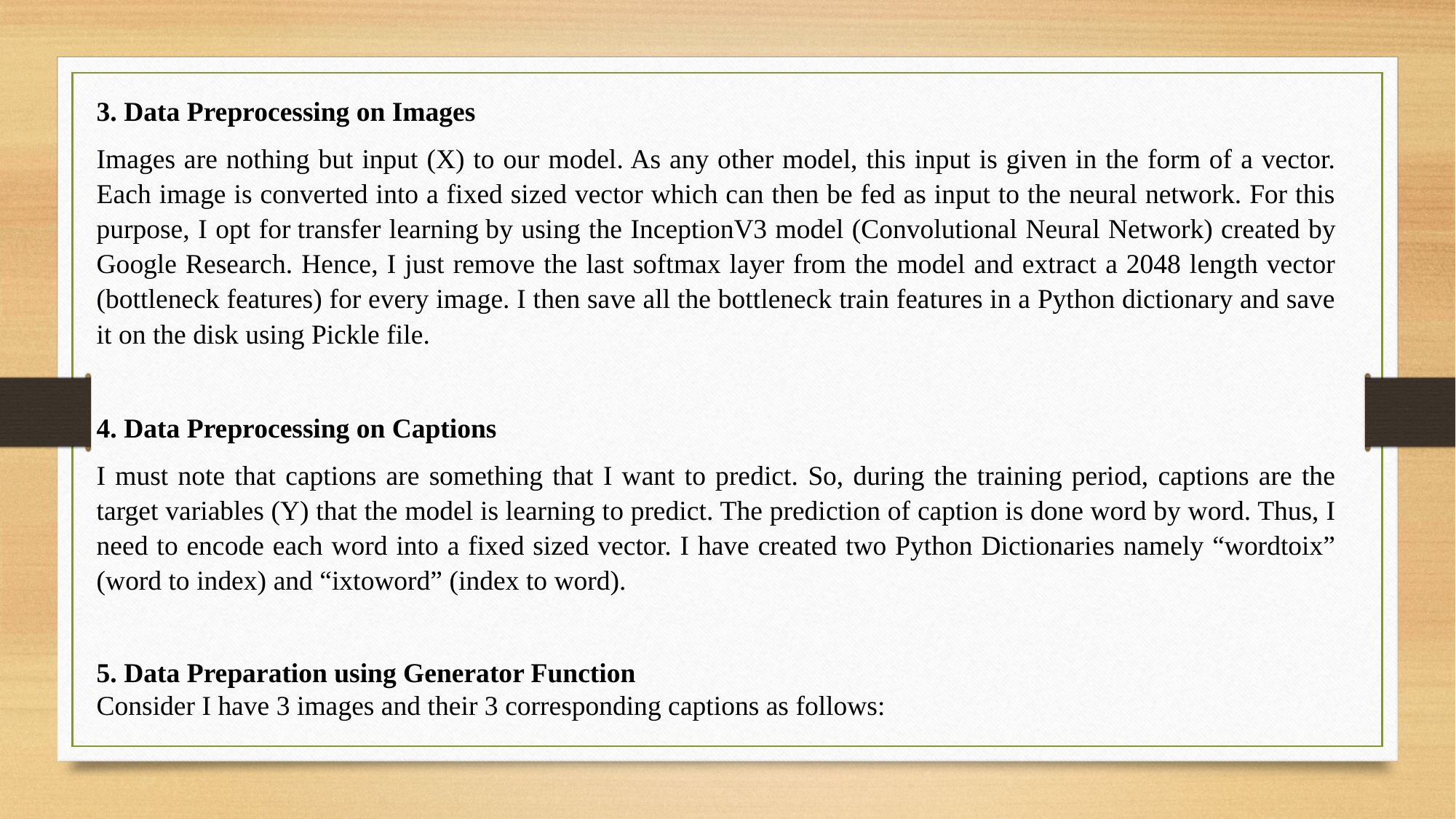

3. Data Preprocessing on Images
Images are nothing but input (X) to our model. As any other model, this input is given in the form of a vector. Each image is converted into a fixed sized vector which can then be fed as input to the neural network. For this purpose, I opt for transfer learning by using the InceptionV3 model (Convolutional Neural Network) created by Google Research. Hence, I just remove the last softmax layer from the model and extract a 2048 length vector (bottleneck features) for every image. I then save all the bottleneck train features in a Python dictionary and save it on the disk using Pickle file.

4. Data Preprocessing on Captions
I must note that captions are something that I want to predict. So, during the training period, captions are the target variables (Y) that the model is learning to predict. The prediction of caption is done word by word. Thus, I need to encode each word into a fixed sized vector. I have created two Python Dictionaries namely “wordtoix” (word to index) and “ixtoword” (index to word).

5. Data Preparation using Generator Function
Consider I have 3 images and their 3 corresponding captions as follows: